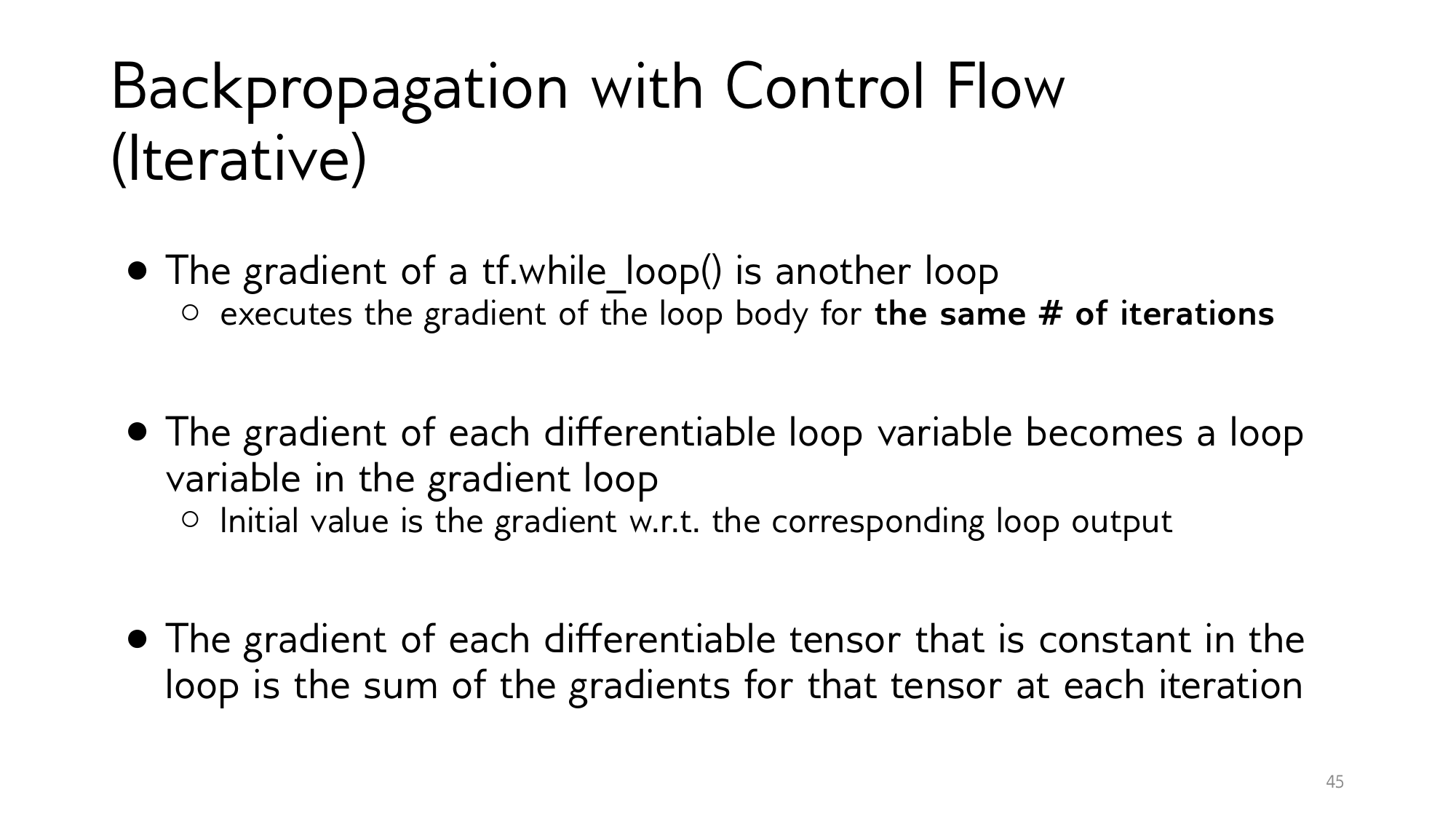

# Backpropagation with Control Flow (Iterative)
The gradient of a tf.while_loop() is another loop
executes the gradient of the loop body for the same # of iterations

The gradient of each differentiable loop variable becomes a loop variable in the gradient loop
Initial value is the gradient w.r.t. the corresponding loop output

The gradient of each differentiable tensor that is constant in the loop is the sum of the gradients for that tensor at each iteration
45